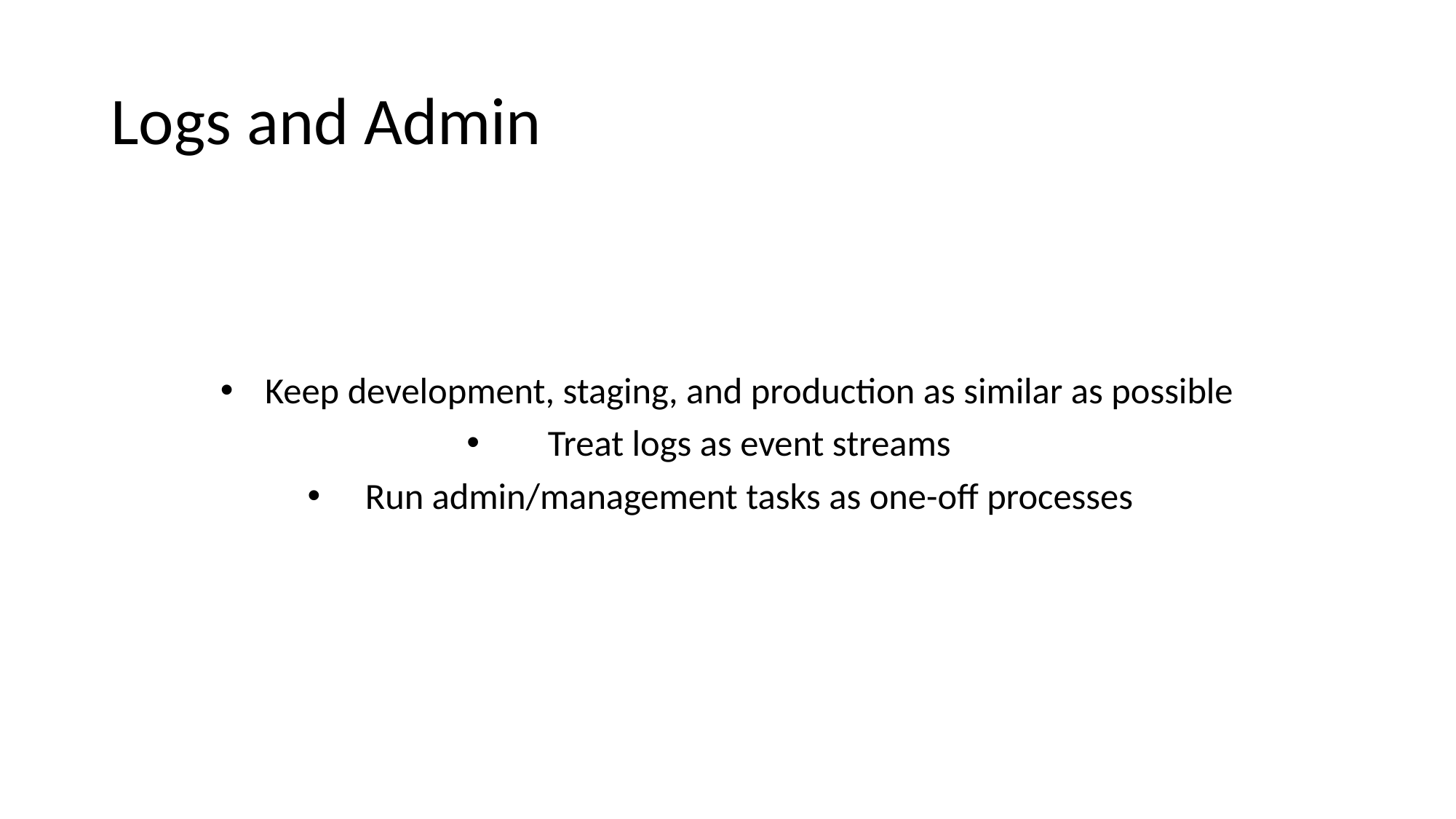

# Logs and Admin
Keep development, staging, and production as similar as possible
Treat logs as event streams
Run admin/management tasks as one-off processes